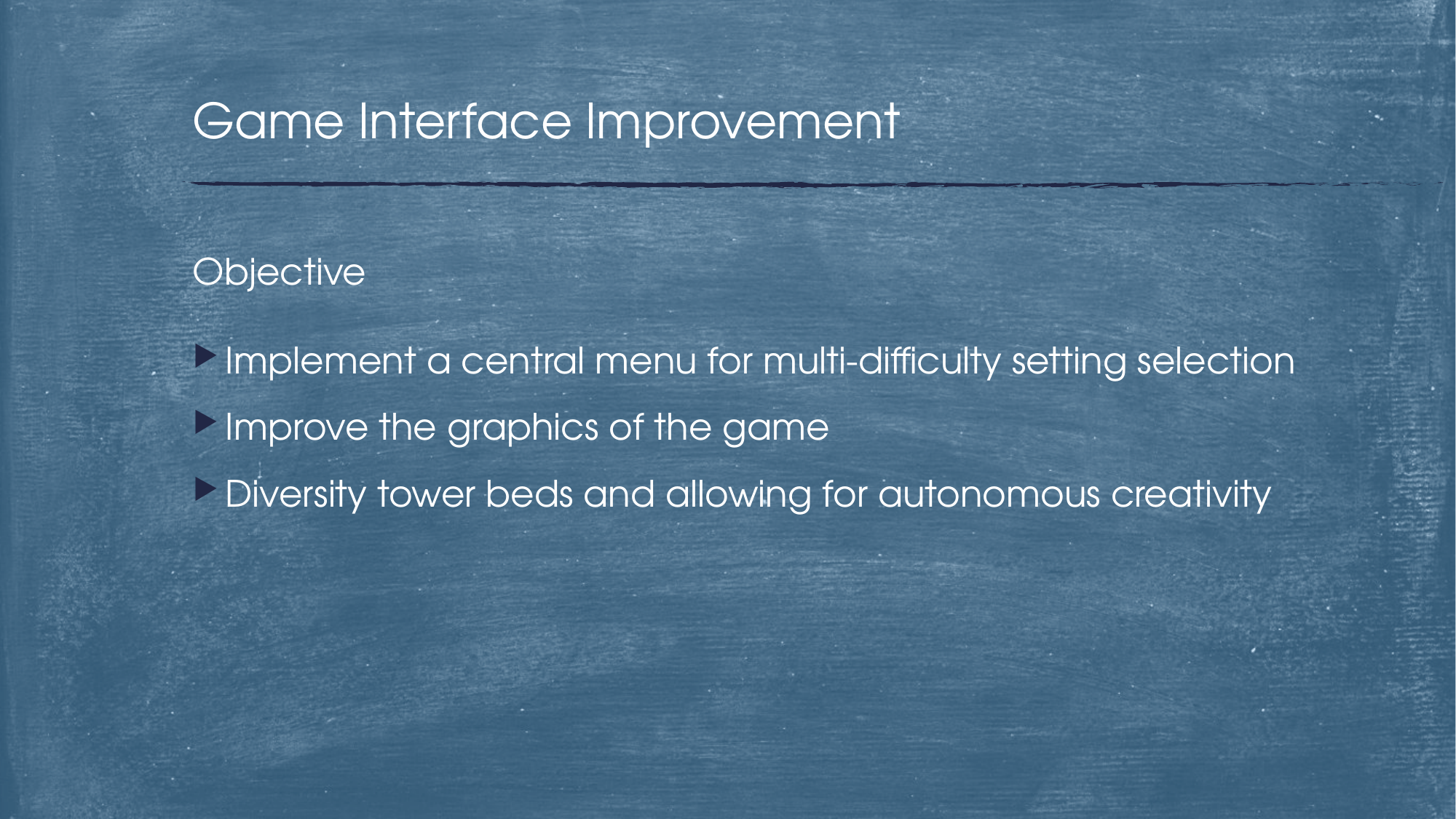

# Game Interface Improvement
Objective
Implement a central menu for multi-difficulty setting selection
Improve the graphics of the game
Diversity tower beds and allowing for autonomous creativity